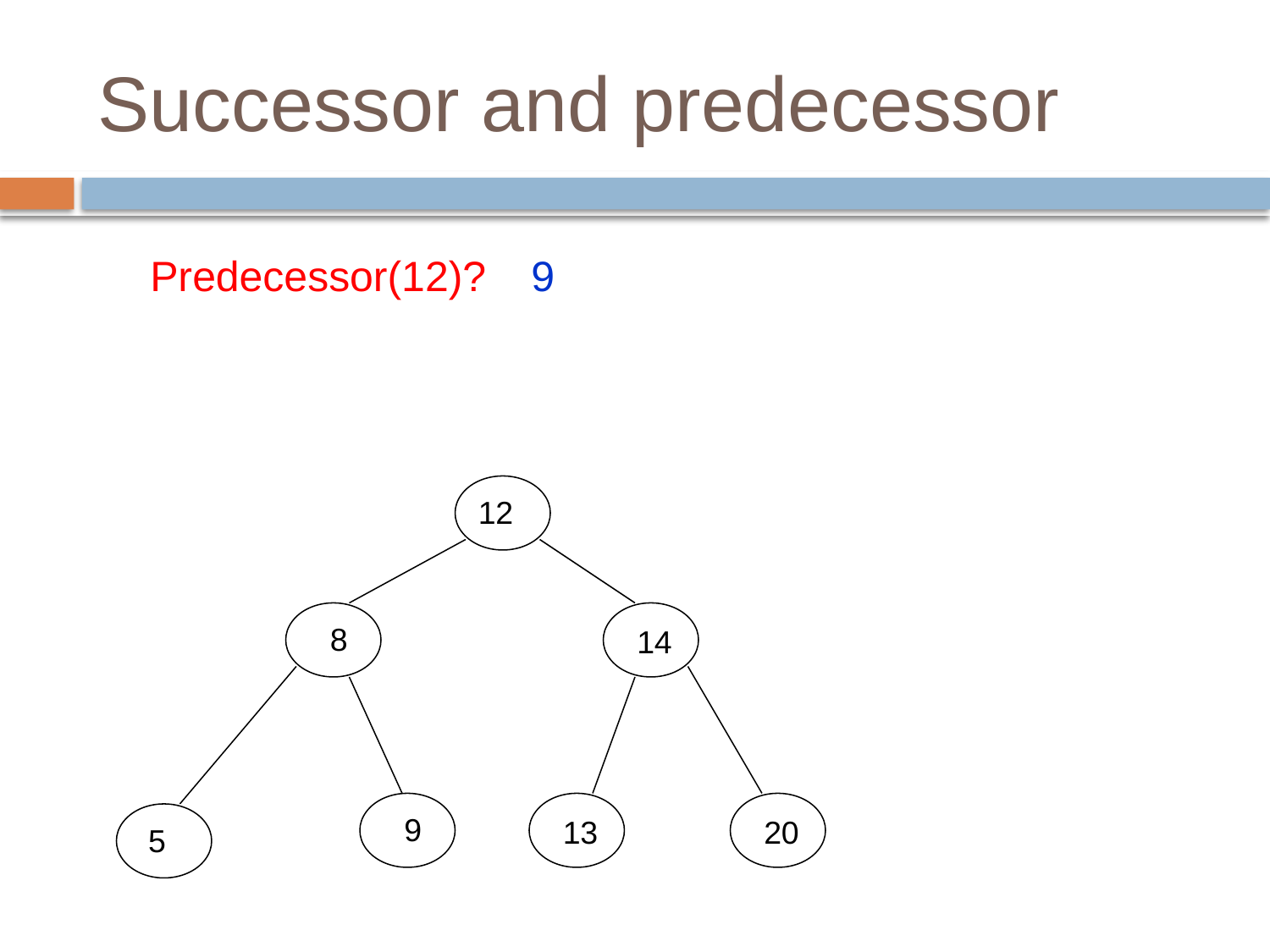

# Successor and predecessor
Predecessor(12)?
9

12

8

14

9
13
20
 5